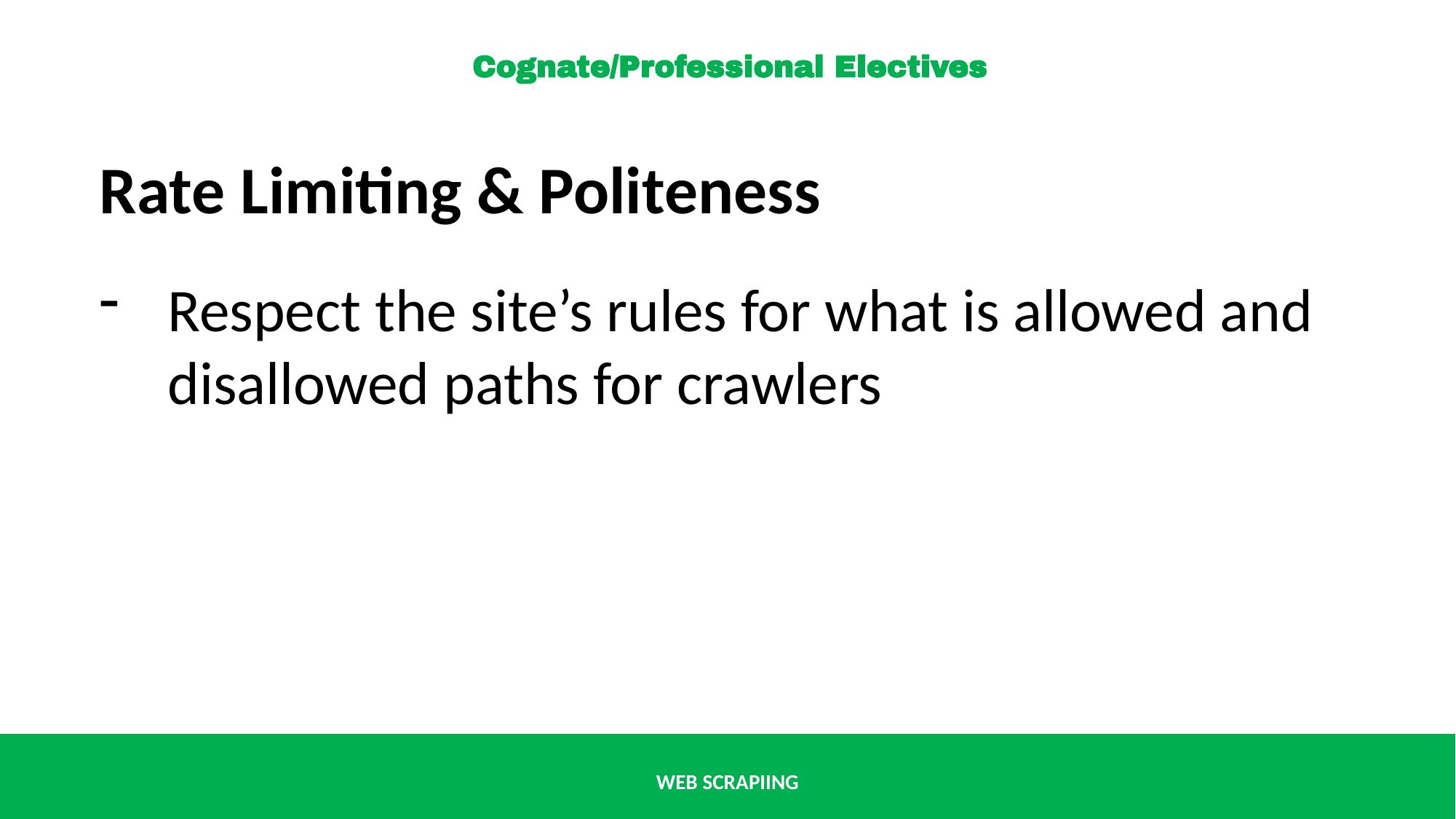

Rate Limiting & Politeness

Respect the site’s rules for what is allowed and disallowed paths for crawlers